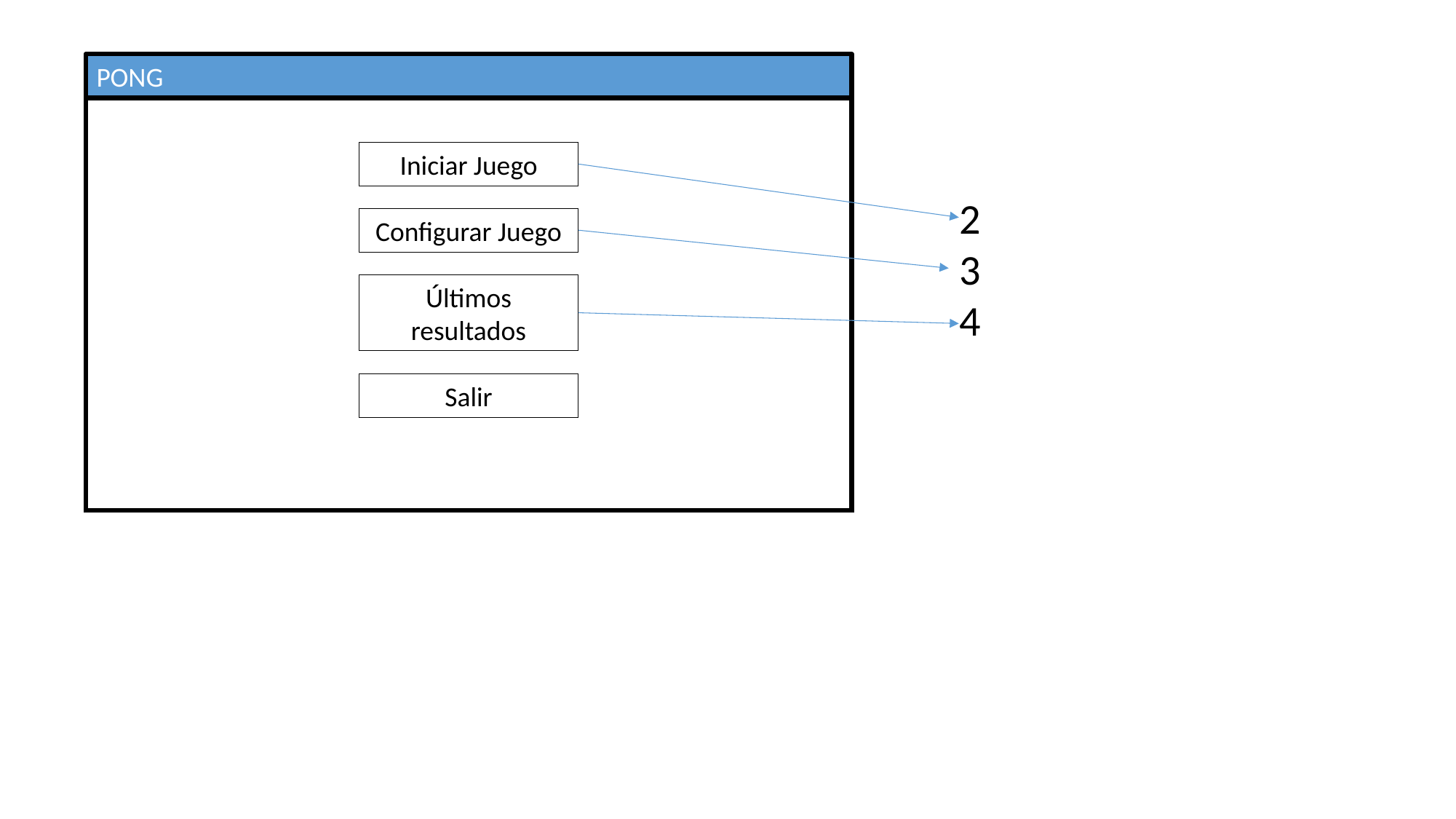

PONG

Iniciar Juego
2
3
4
Configurar Juego
Últimos resultados
Salir